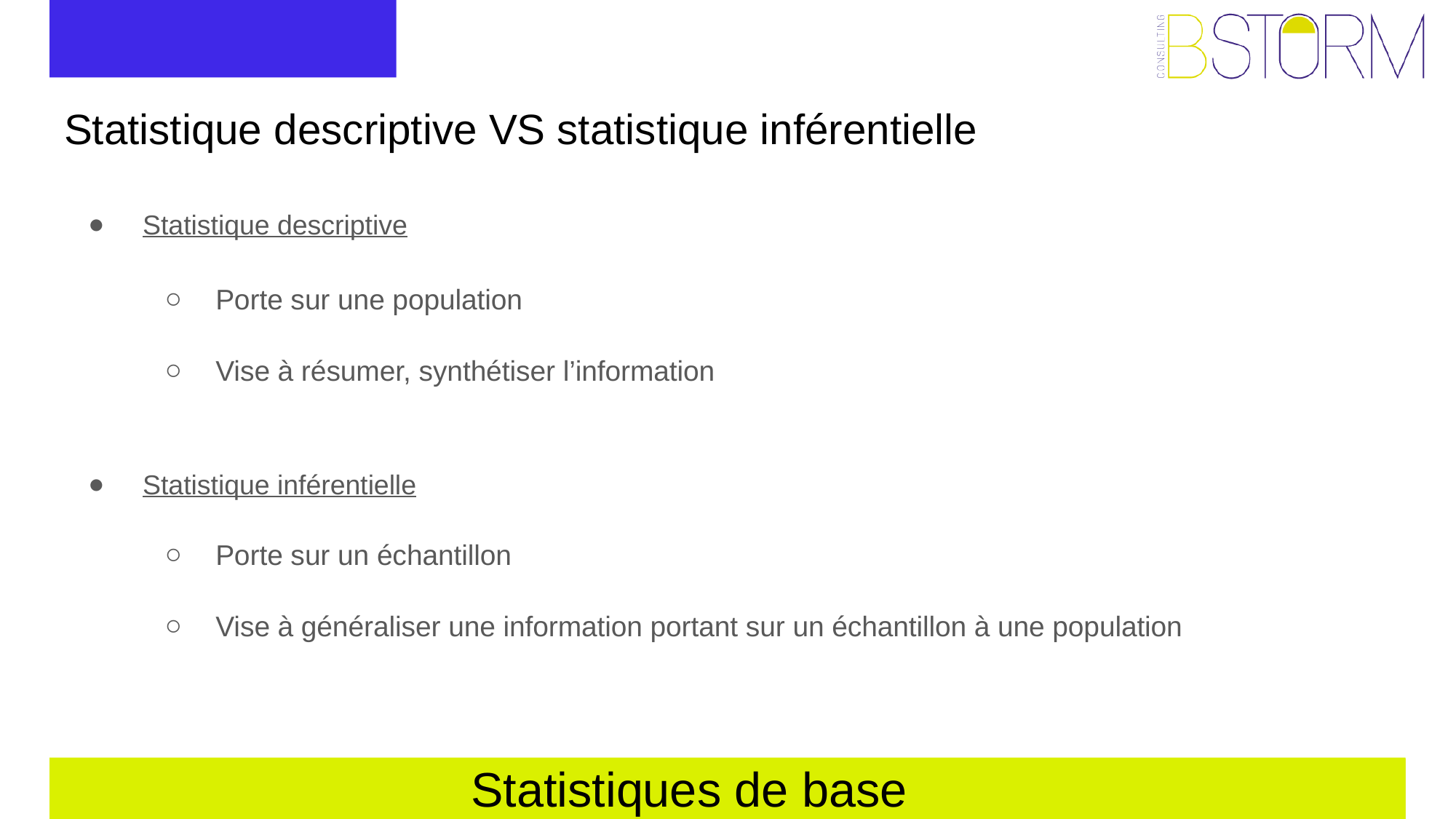

# Statistique descriptive VS statistique inférentielle
Statistique descriptive

Porte sur une population
Vise à résumer, synthétiser l’information

Statistique inférentielle
Porte sur un échantillon
Vise à généraliser une information portant sur un échantillon à une population

Statistiques de base